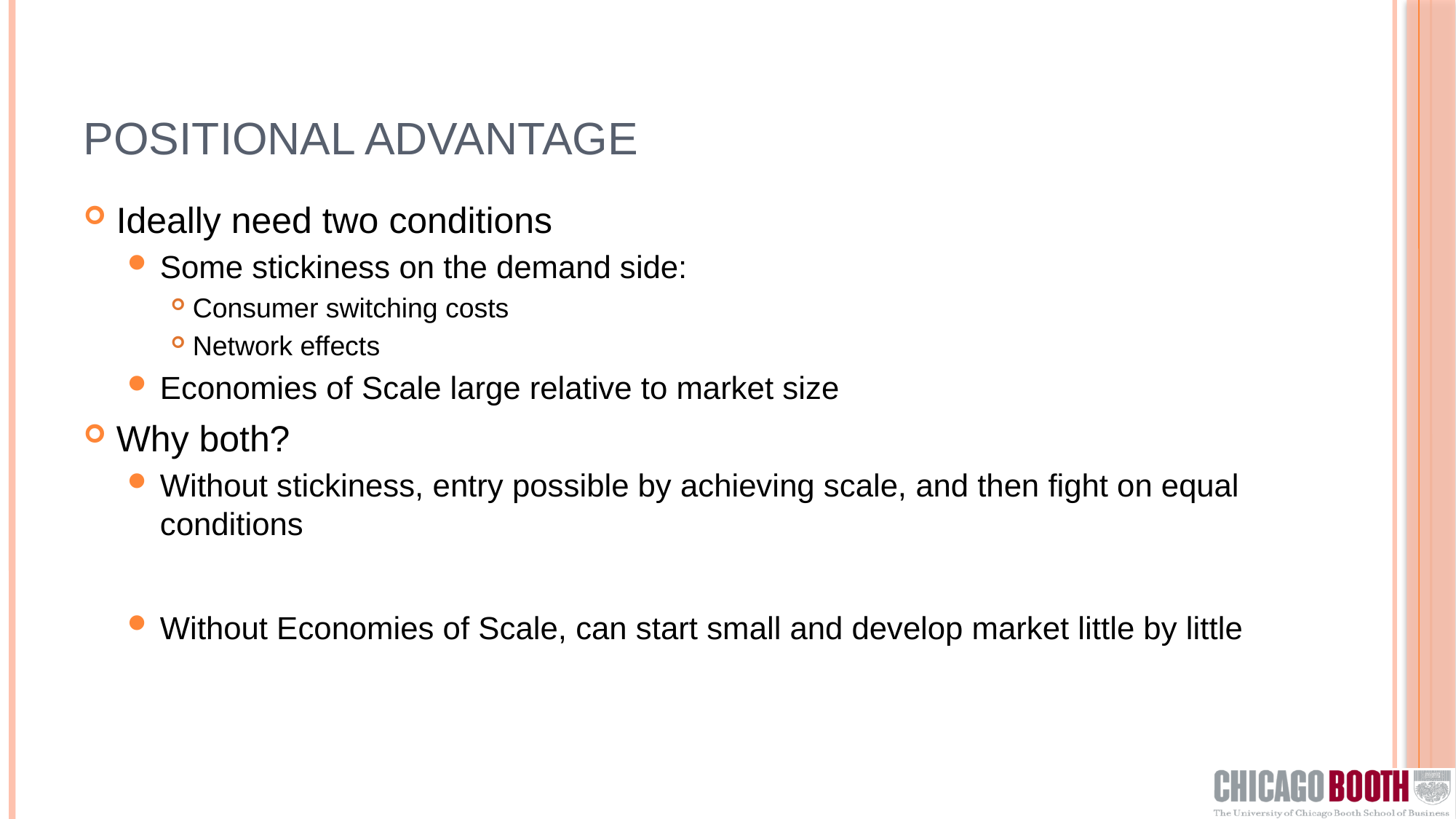

# Positional Advantage
Ideally need two conditions
Some stickiness on the demand side:
Consumer switching costs
Network effects
Economies of Scale large relative to market size
Why both?
Without stickiness, entry possible by achieving scale, and then fight on equal conditions

Without Economies of Scale, can start small and develop market little by little